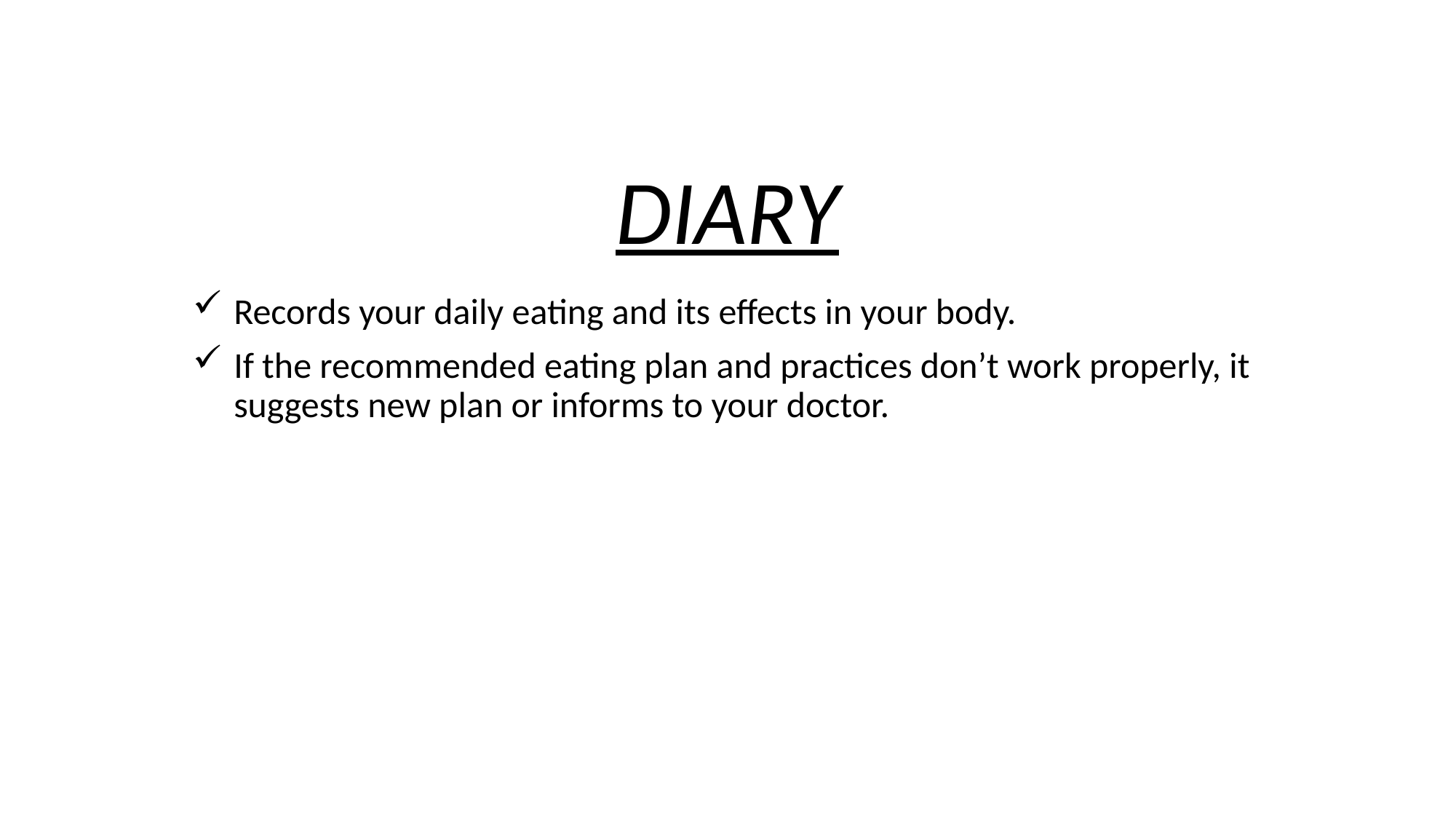

# DIARY
Records your daily eating and its effects in your body.
If the recommended eating plan and practices don’t work properly, it suggests new plan or informs to your doctor.